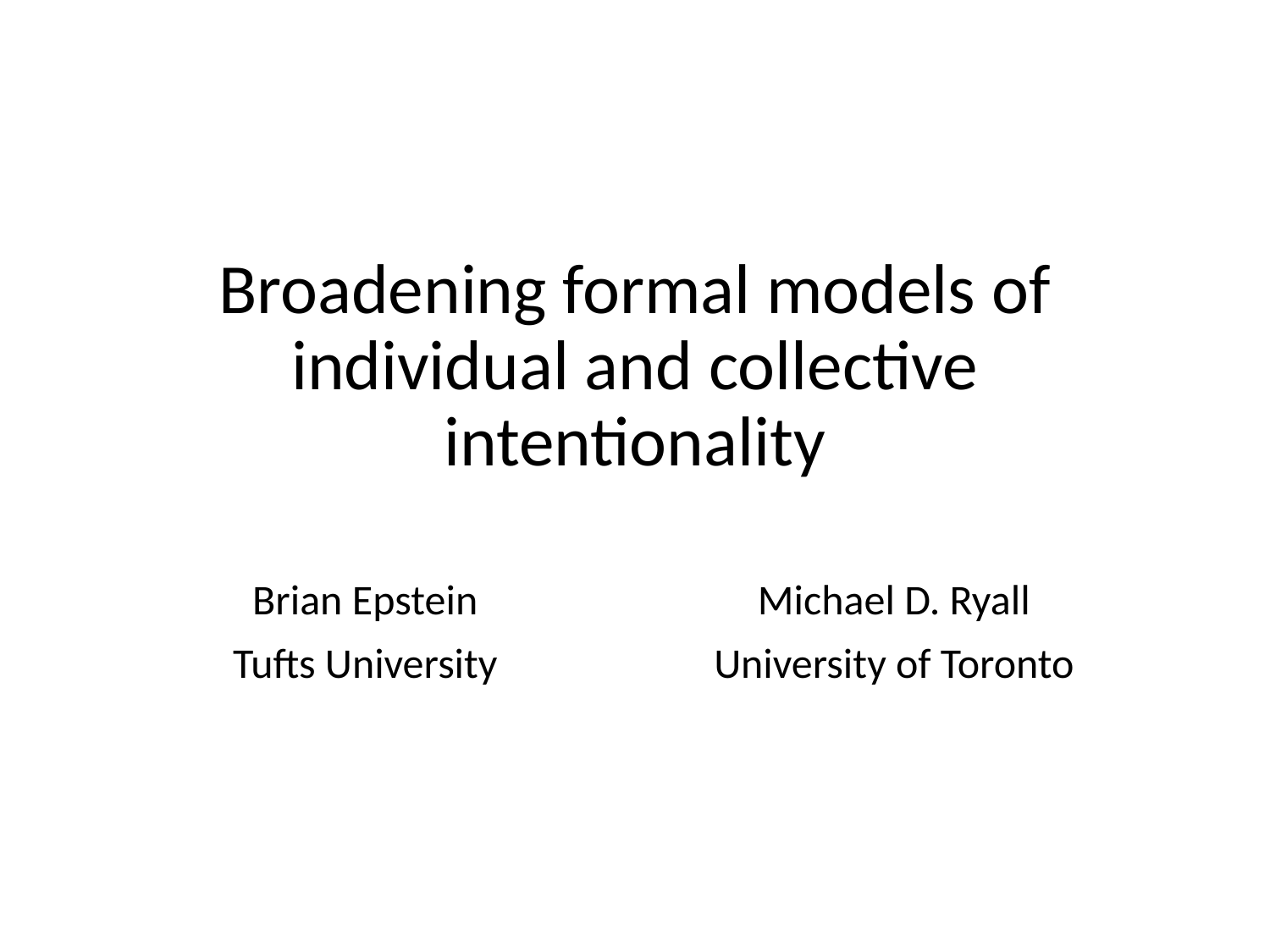

# Broadening formal models of individual and collective intentionality
Brian Epstein
Tufts University
Michael D. Ryall
University of Toronto